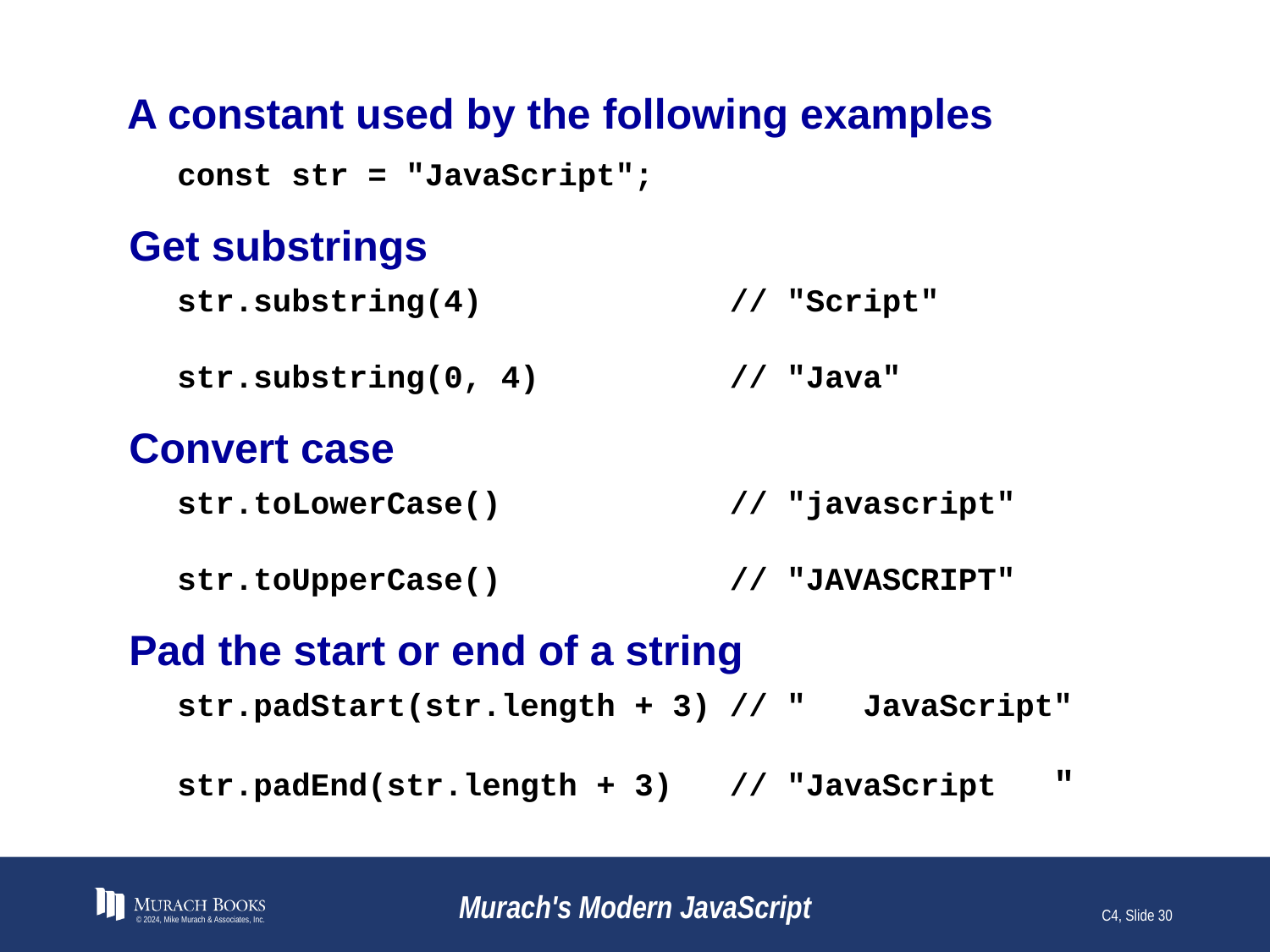

# A constant used by the following examples
const str = "JavaScript";
Get substrings
str.substring(4)             // "Script"

str.substring(0, 4)          // "Java"
Convert case
str.toLowerCase()            // "javascript"

str.toUpperCase()            // "JAVASCRIPT"
Pad the start or end of a string
str.padStart(str.length + 3) // "   JavaScript"

str.padEnd(str.length + 3)   // "JavaScript   "

© 2024, Mike Murach & Associates, Inc.
Murach's Modern JavaScript

C4, Slide 30